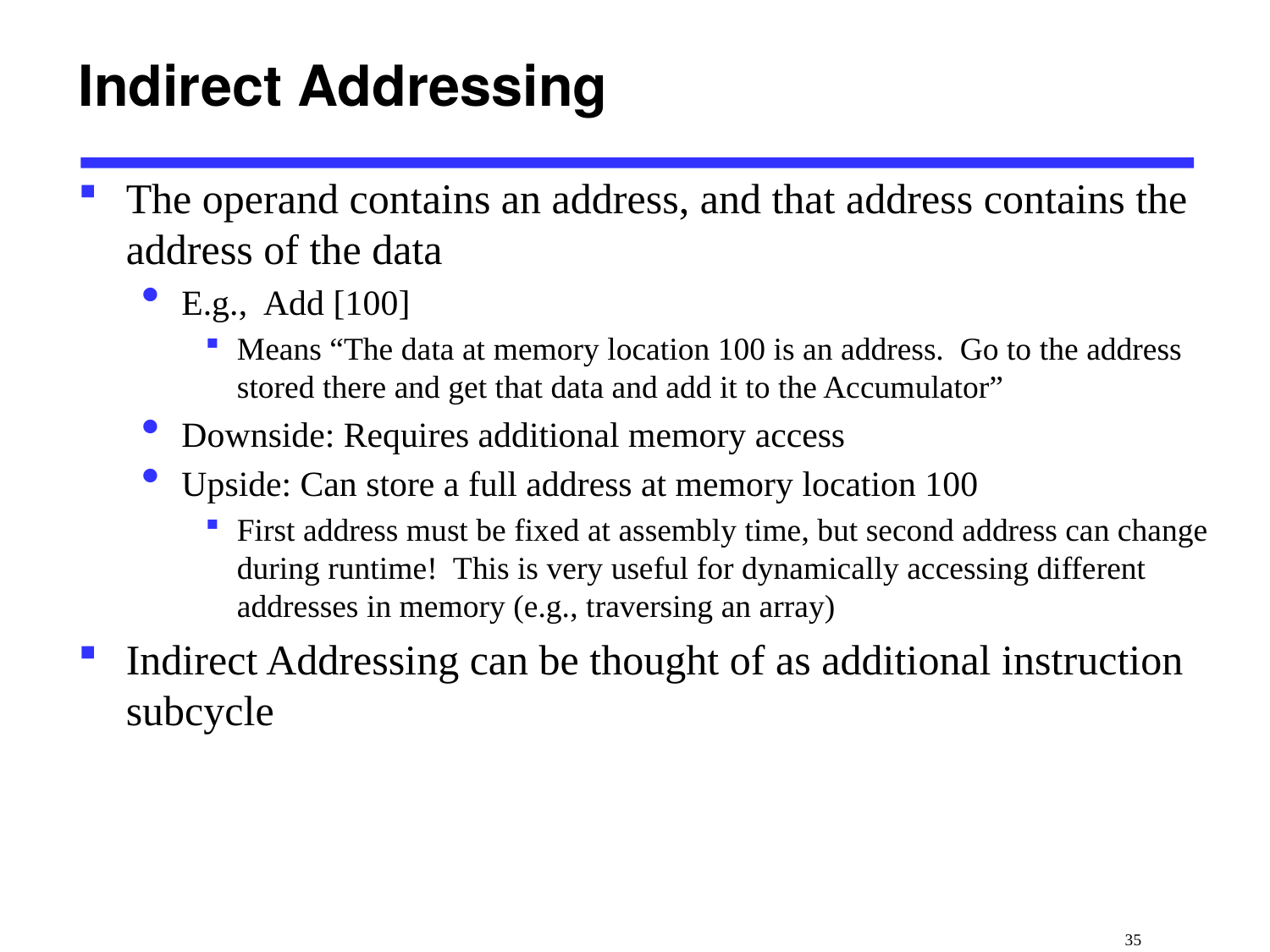

# Indirect Addressing
The operand contains an address, and that address contains the address of the data
E.g.,  Add [100]
Means “The data at memory location 100 is an address.  Go to the address stored there and get that data and add it to the Accumulator”
Downside: Requires additional memory access
Upside: Can store a full address at memory location 100
First address must be fixed at assembly time, but second address can change during runtime!  This is very useful for dynamically accessing different addresses in memory (e.g., traversing an array)
Indirect Addressing can be thought of as additional instruction subcycle

                           35